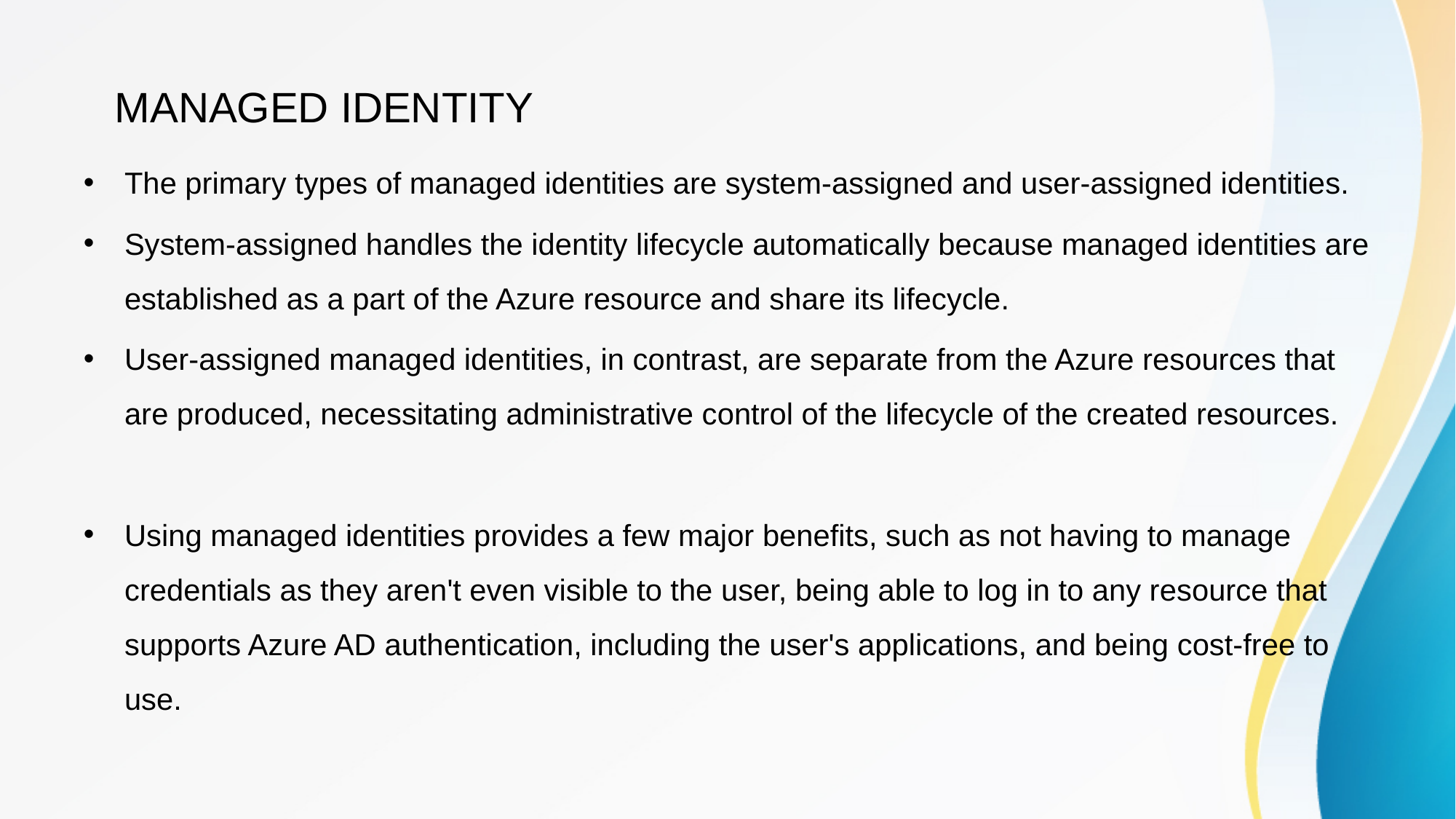

# MANAGED IDENTITY
The primary types of managed identities are system-assigned and user-assigned identities.
System-assigned handles the identity lifecycle automatically because managed identities are established as a part of the Azure resource and share its lifecycle.
User-assigned managed identities, in contrast, are separate from the Azure resources that are produced, necessitating administrative control of the lifecycle of the created resources.

Using managed identities provides a few major benefits, such as not having to manage credentials as they aren't even visible to the user, being able to log in to any resource that supports Azure AD authentication, including the user's applications, and being cost-free to use.